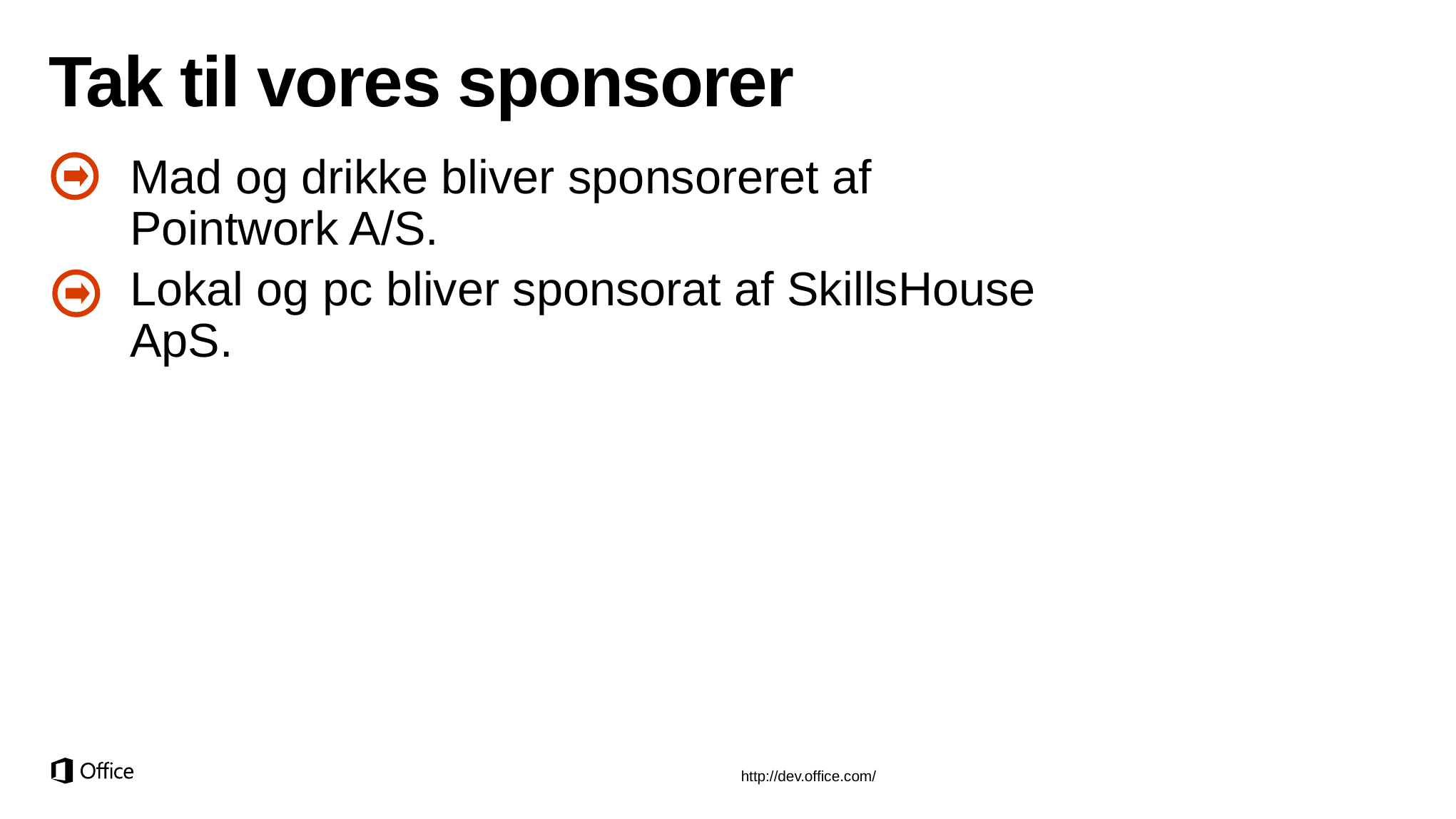

# Tak til vores sponsorer
Mad og drikke bliver sponsoreret af Pointwork A/S.
Lokal og pc bliver sponsorat af SkillsHouse ApS.